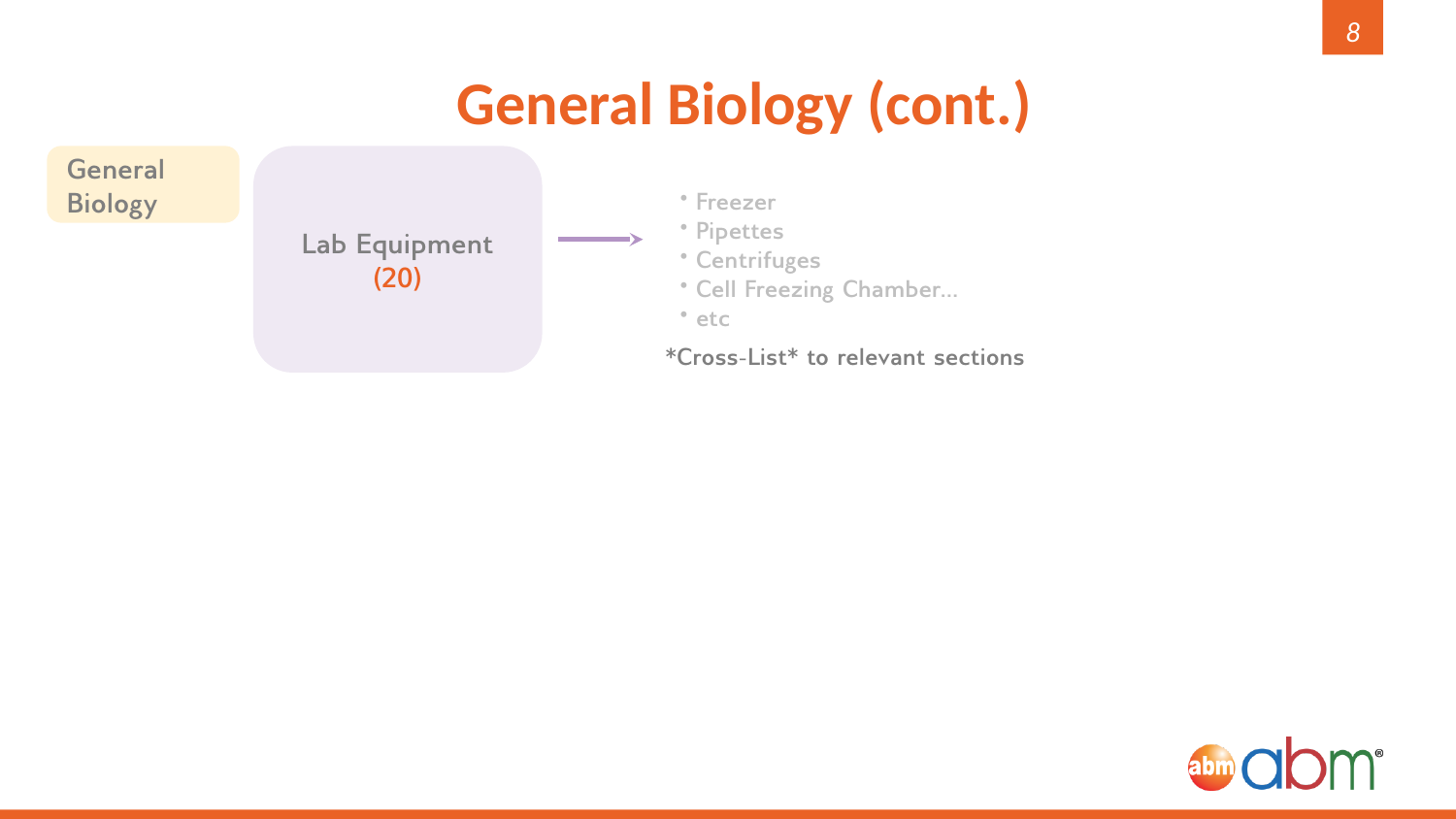

8
# General Biology (cont.)
General Biology
Lab Equipment (20)
 Freezer
 Pipettes
 Centrifuges
 Cell Freezing Chamber...
 etc
*Cross-List* to relevant sections